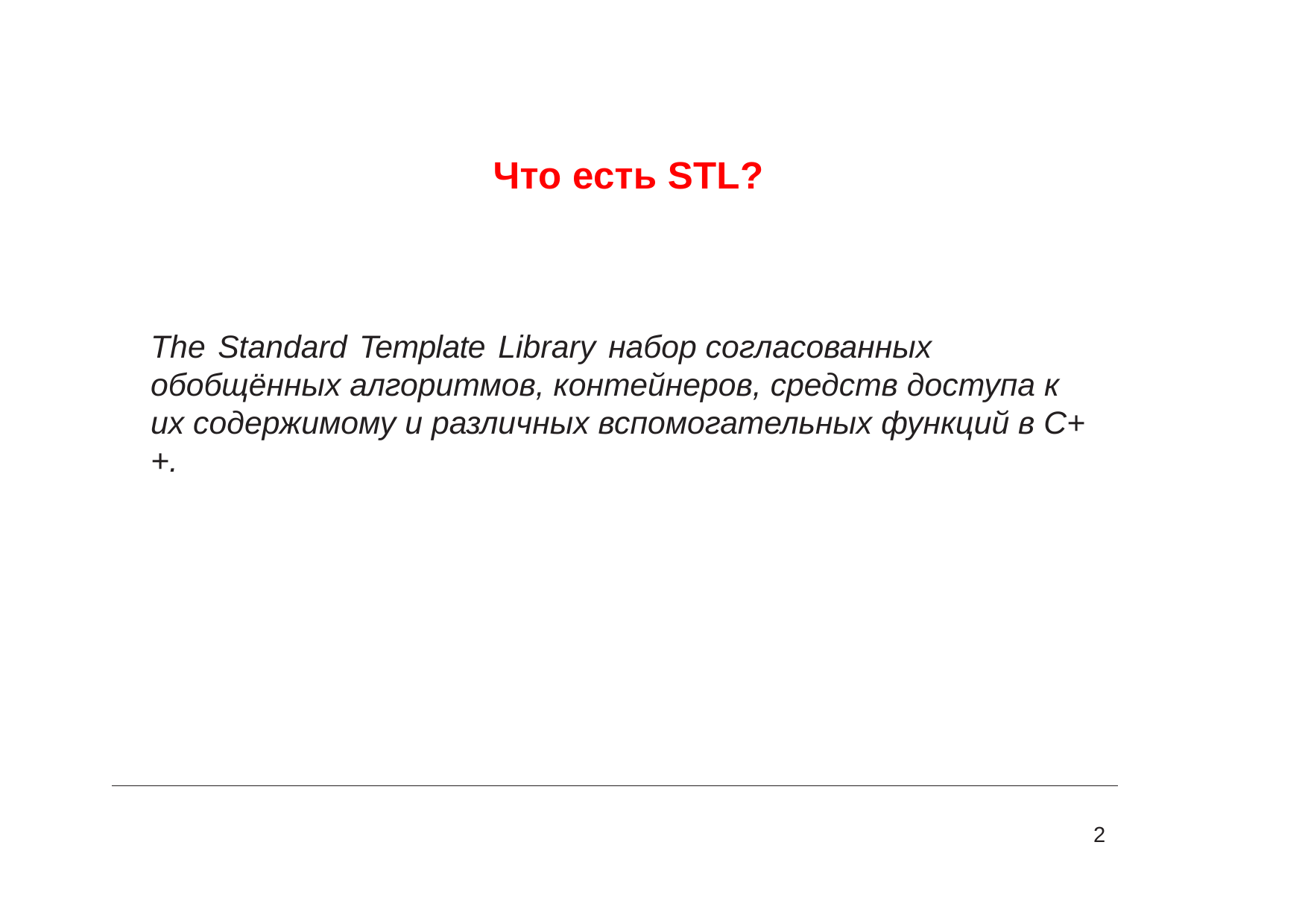

# Что есть STL?
The Standard Template Library набор согласованных обобщённых алгоритмов, контейнеров, средств доступа к их содержимому и различных вспомогательных функций в C++.

2